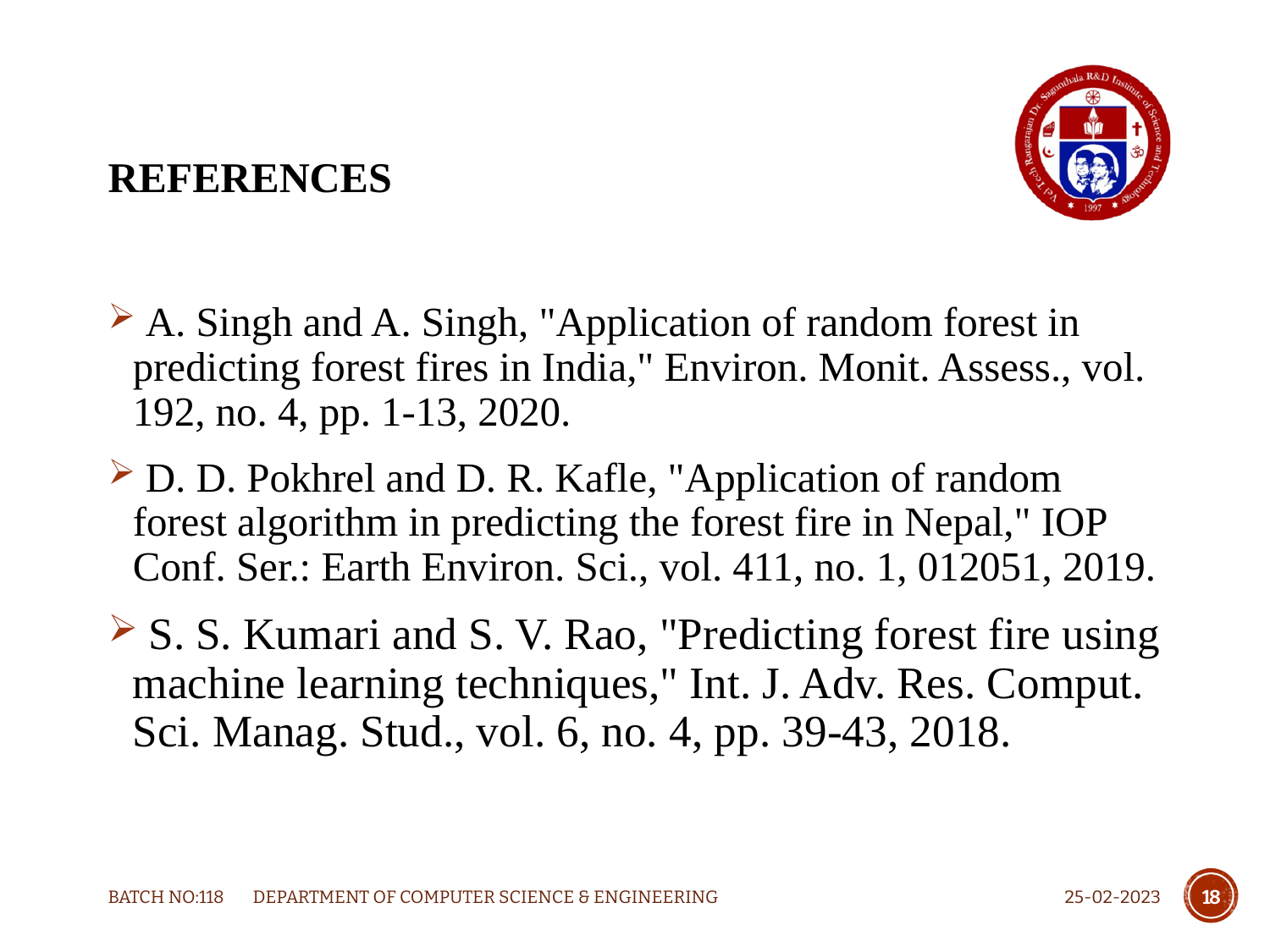

# REFERENCES
 A. Singh and A. Singh, "Application of random forest in predicting forest fires in India," Environ. Monit. Assess., vol. 192, no. 4, pp. 1-13, 2020.
 D. D. Pokhrel and D. R. Kafle, "Application of random forest algorithm in predicting the forest fire in Nepal," IOP Conf. Ser.: Earth Environ. Sci., vol. 411, no. 1, 012051, 2019.
 S. S. Kumari and S. V. Rao, "Predicting forest fire using machine learning techniques," Int. J. Adv. Res. Comput. Sci. Manag. Stud., vol. 6, no. 4, pp. 39-43, 2018.
BATCH NO:118        DEPARTMENT OF COMPUTER SCIENCE & ENGINEERING
25-02-2023
18